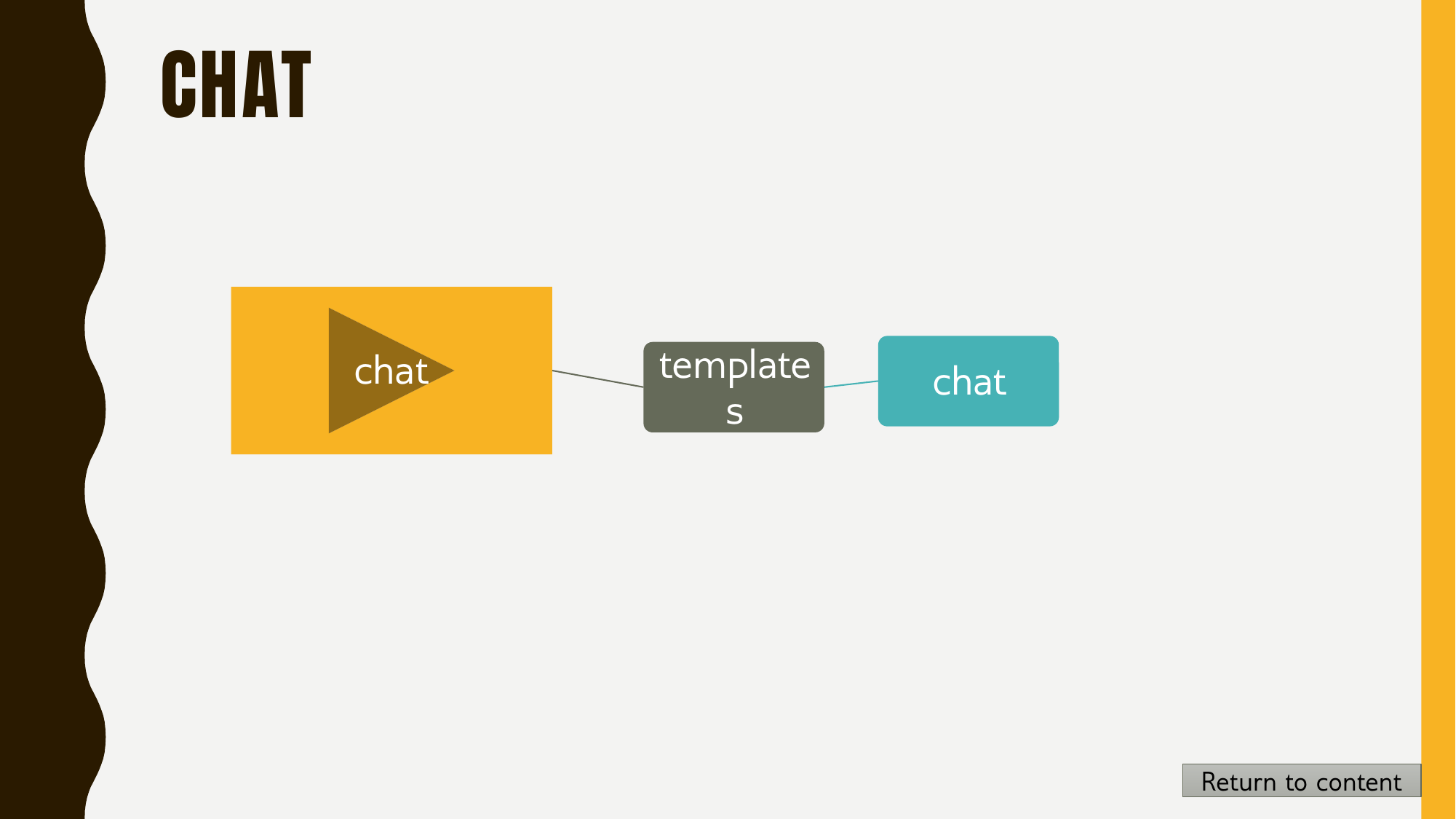

# CHAT
chat

templates

chat
Return to content